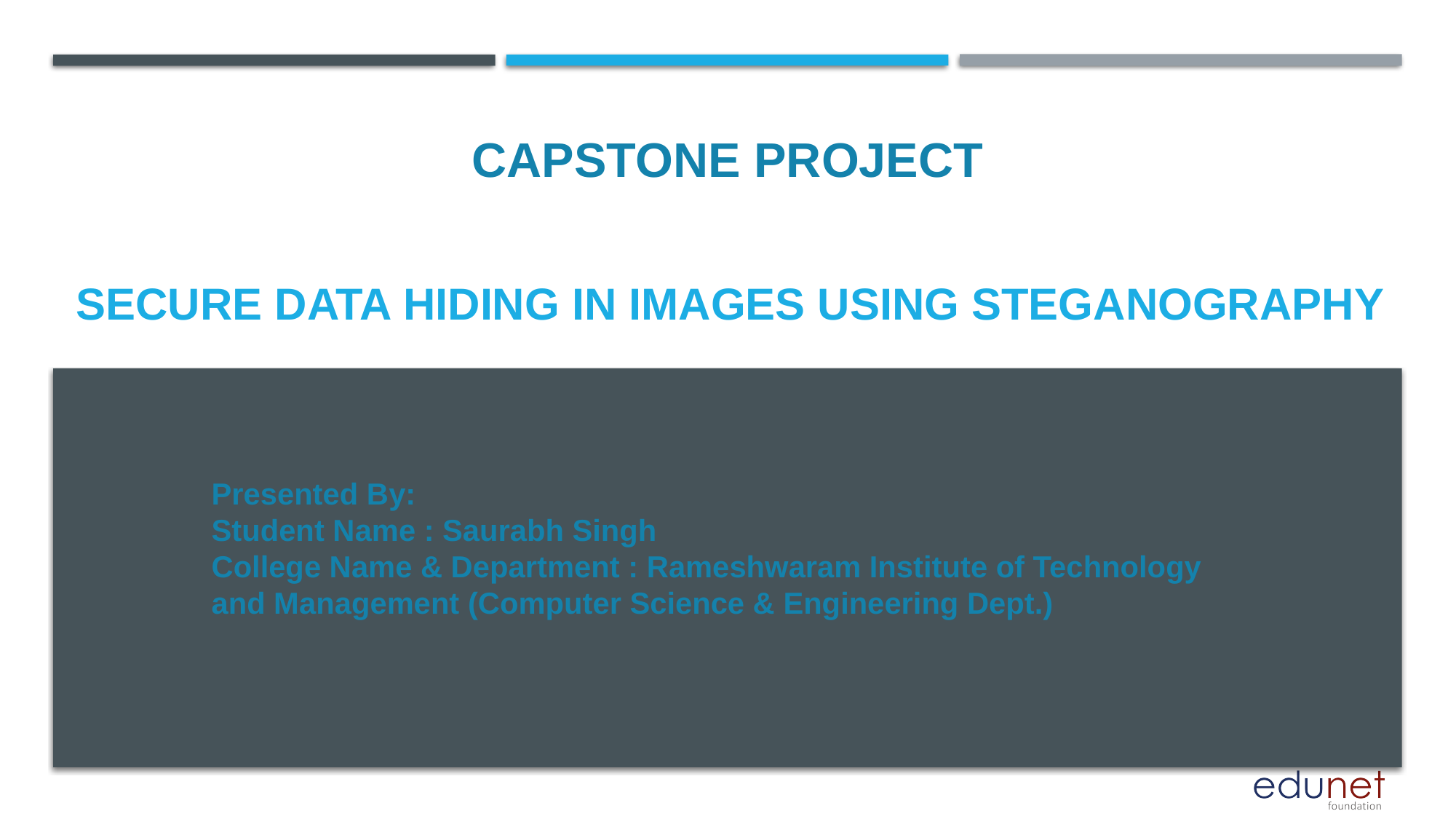

CAPSTONE PROJECT
# Secure data hiding in images using steganography
Presented By:
Student Name : Saurabh Singh
College Name & Department : Rameshwaram Institute of Technology and Management (Computer Science & Engineering Dept.)